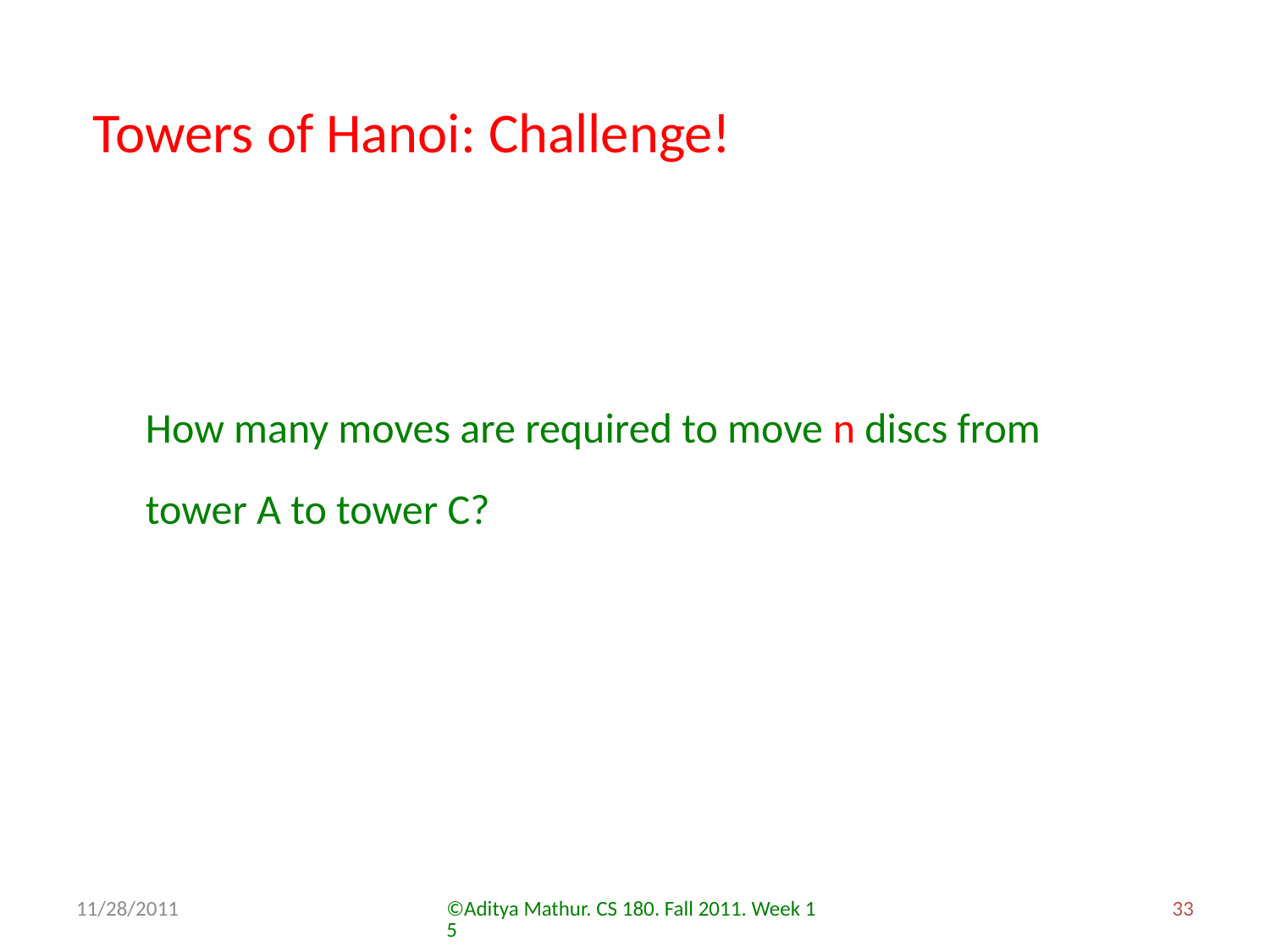

Towers of Hanoi: Challenge!
How many moves are required to move n discs from tower A to tower C?
11/28/2011
©Aditya Mathur. CS 180. Fall 2011. Week 15
33